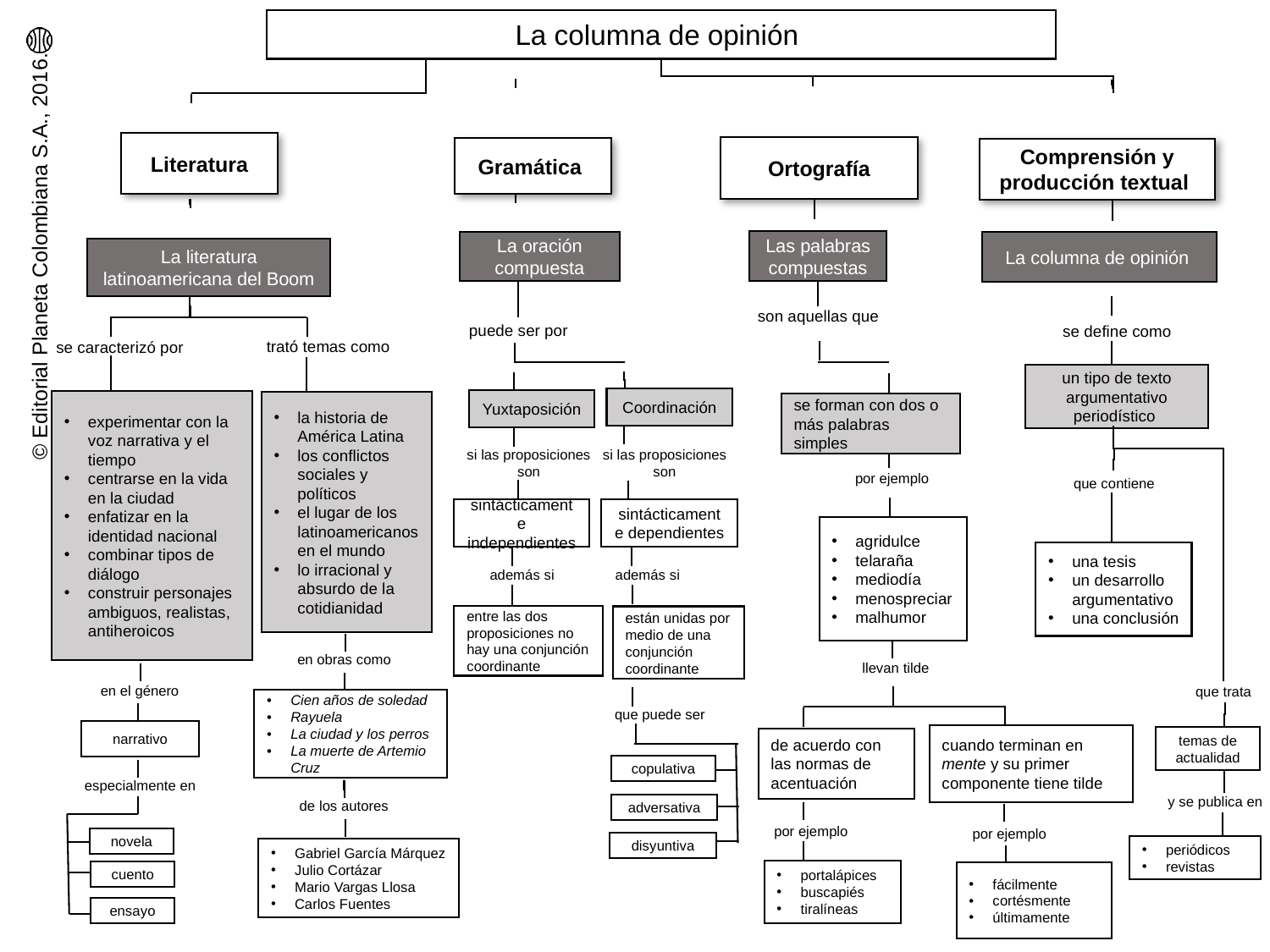

La columna de opinión
Literatura
Ortografía
Gramática
Comprensión y producción textual
Las palabras compuestas
La oración compuesta
La columna de opinión
La literatura latinoamericana del Boom
son aquellas que
puede ser por
se define como
trató temas como
se caracterizó por
un tipo de texto argumentativo periodístico
Coordinación
Yuxtaposición

experimentar con la voz narrativa y el tiempo
centrarse en la vida en la ciudad
enfatizar en la identidad nacional
combinar tipos de diálogo
construir personajes ambiguos, realistas, antiheroicos

la historia de América Latina
los conflictos sociales y políticos
el lugar de los latinoamericanos en el mundo
lo irracional y absurdo de la cotidianidad

se forman con dos o más palabras simples
si las proposiciones son
si las proposiciones son
por ejemplo
que contiene
sintácticamente independientes
sintácticamente dependientes

agridulce
telaraña
mediodía
menospreciar
malhumor

una tesis
un desarrollo argumentativo
una conclusión
además si
además si
entre las dos proposiciones no hay una conjunción coordinante
están unidas por medio de una conjunción coordinante
en obras como
llevan tilde
en el género
que trata
Cien años de soledad
Rayuela
La ciudad y los perros
La muerte de Artemio Cruz
que puede ser
narrativo
cuando terminan en mente y su primer componente tiene tilde
temas de actualidad
de acuerdo con las normas de acentuación
copulativa
especialmente en
y se publica en
de los autores
adversativa
por ejemplo
por ejemplo
novela
disyuntiva
periódicos
revistas
Gabriel García Márquez
Julio Cortázar
Mario Vargas Llosa
Carlos Fuentes
portalápices
buscapiés
tiralíneas
cuento
fácilmente
cortésmente
últimamente
ensayo